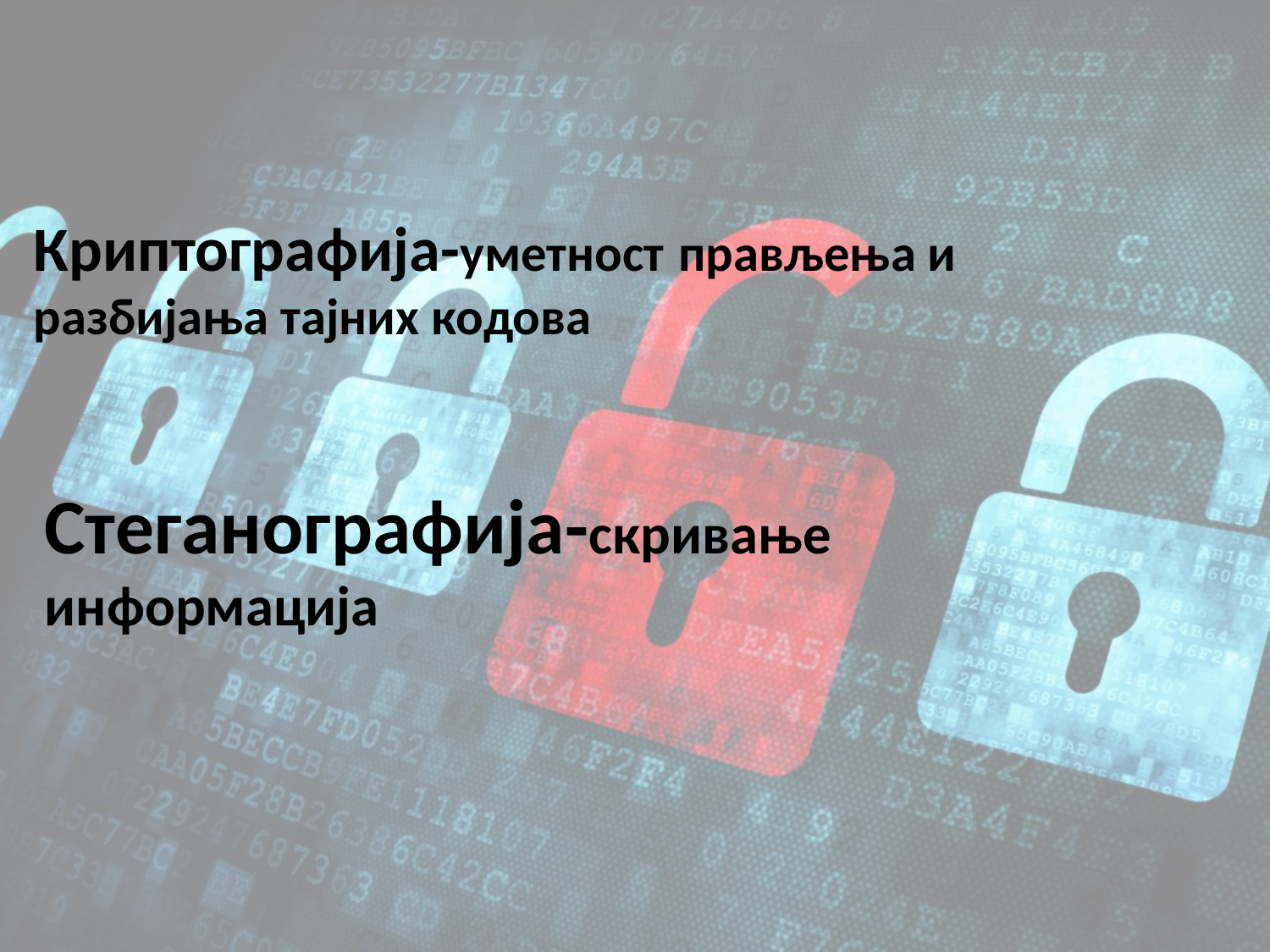

# Криптографија-уметност прављења и разбијања тајних кодова
Стеганографија-скривање информација